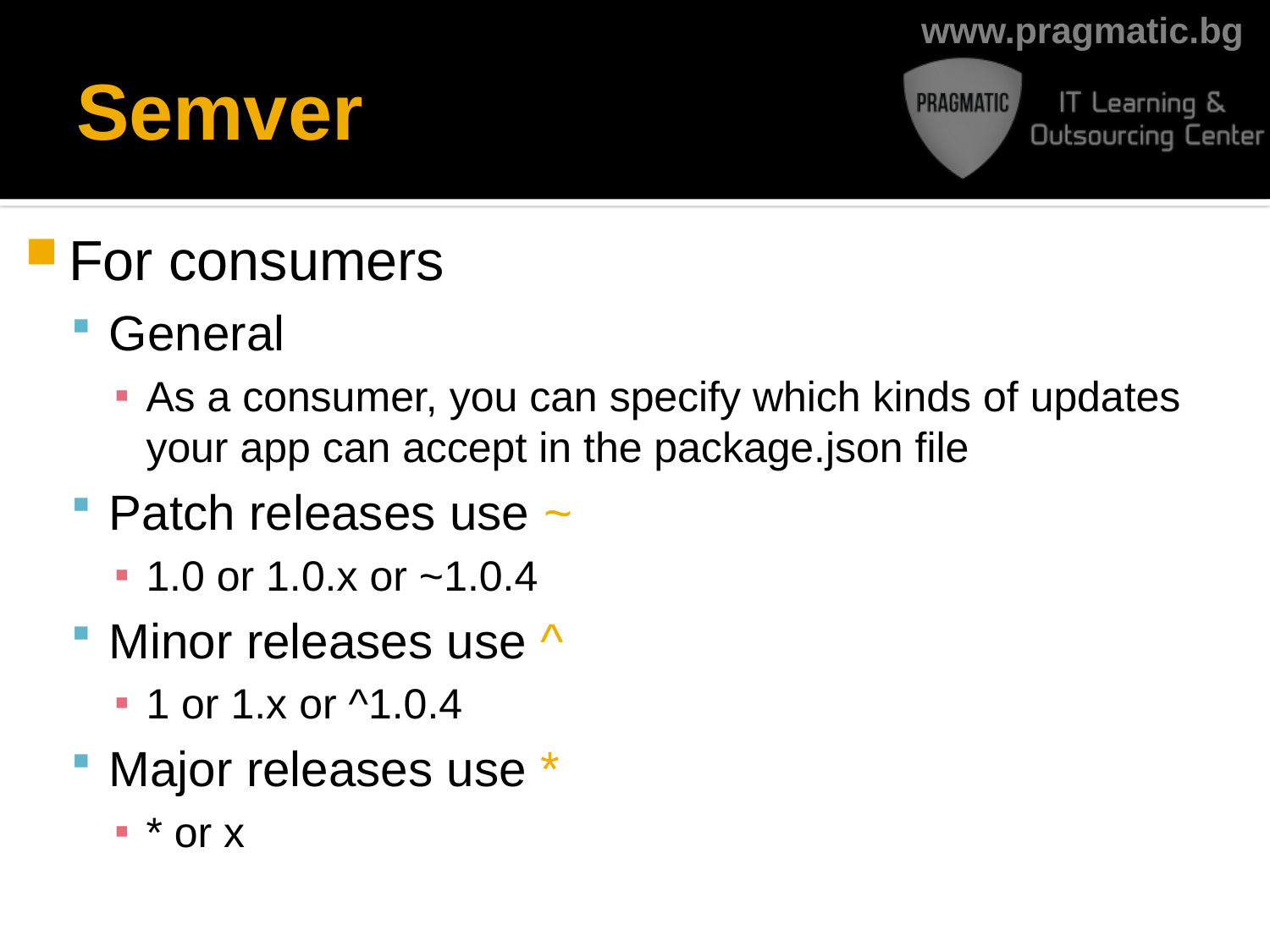

# Semver
For consumers
General
As a consumer, you can specify which kinds of updates your app can accept in the package.json file
Patch releases use ~
1.0 or 1.0.x or ~1.0.4
Minor releases use ^
1 or 1.x or ^1.0.4
Major releases use *
* or x